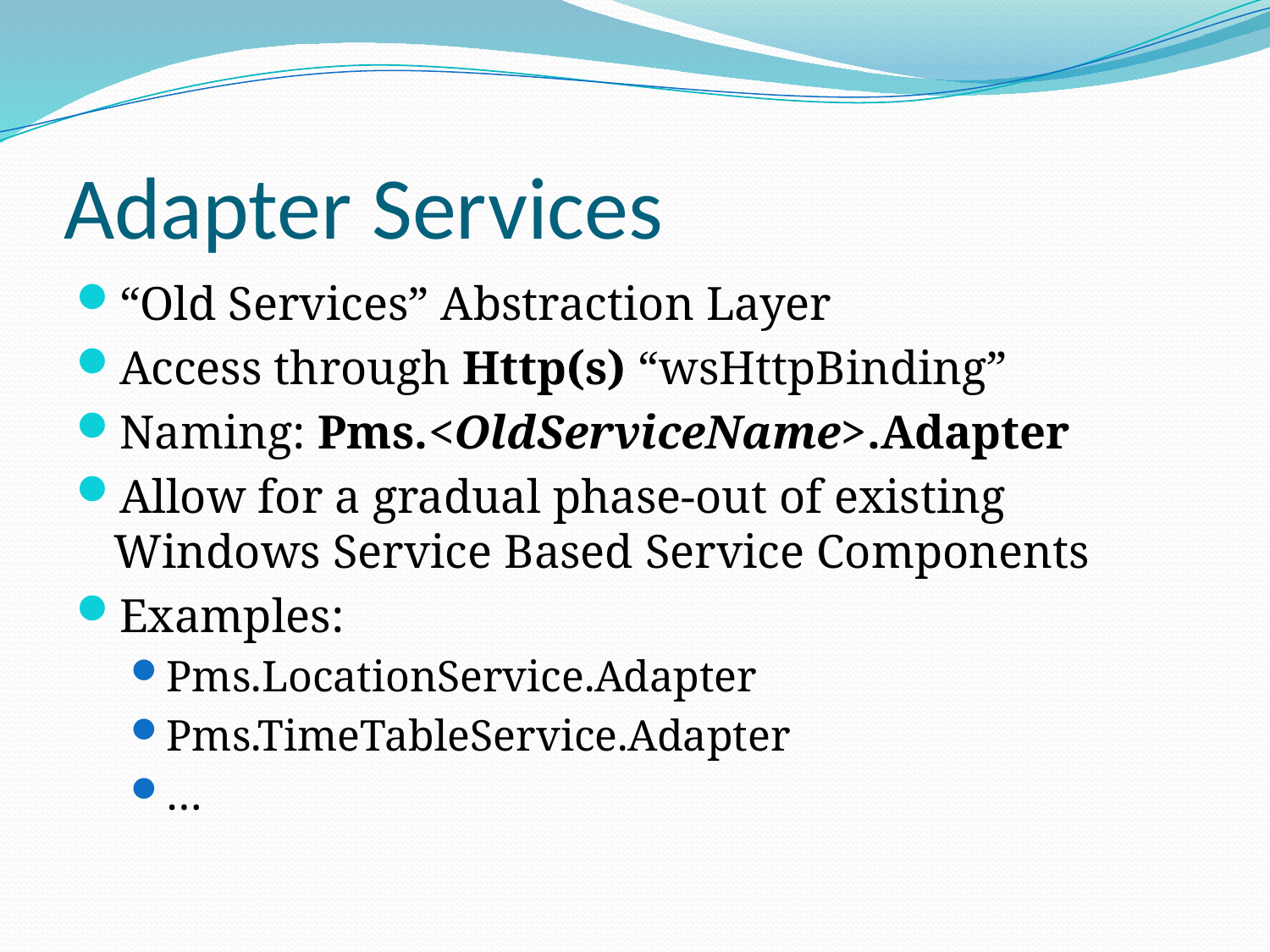

# Adapter Services
“Old Services” Abstraction Layer
Access through Http(s) “wsHttpBinding”
Naming: Pms.<OldServiceName>.Adapter
Allow for a gradual phase-out of existing Windows Service Based Service Components
Examples:
Pms.LocationService.Adapter
Pms.TimeTableService.Adapter
…